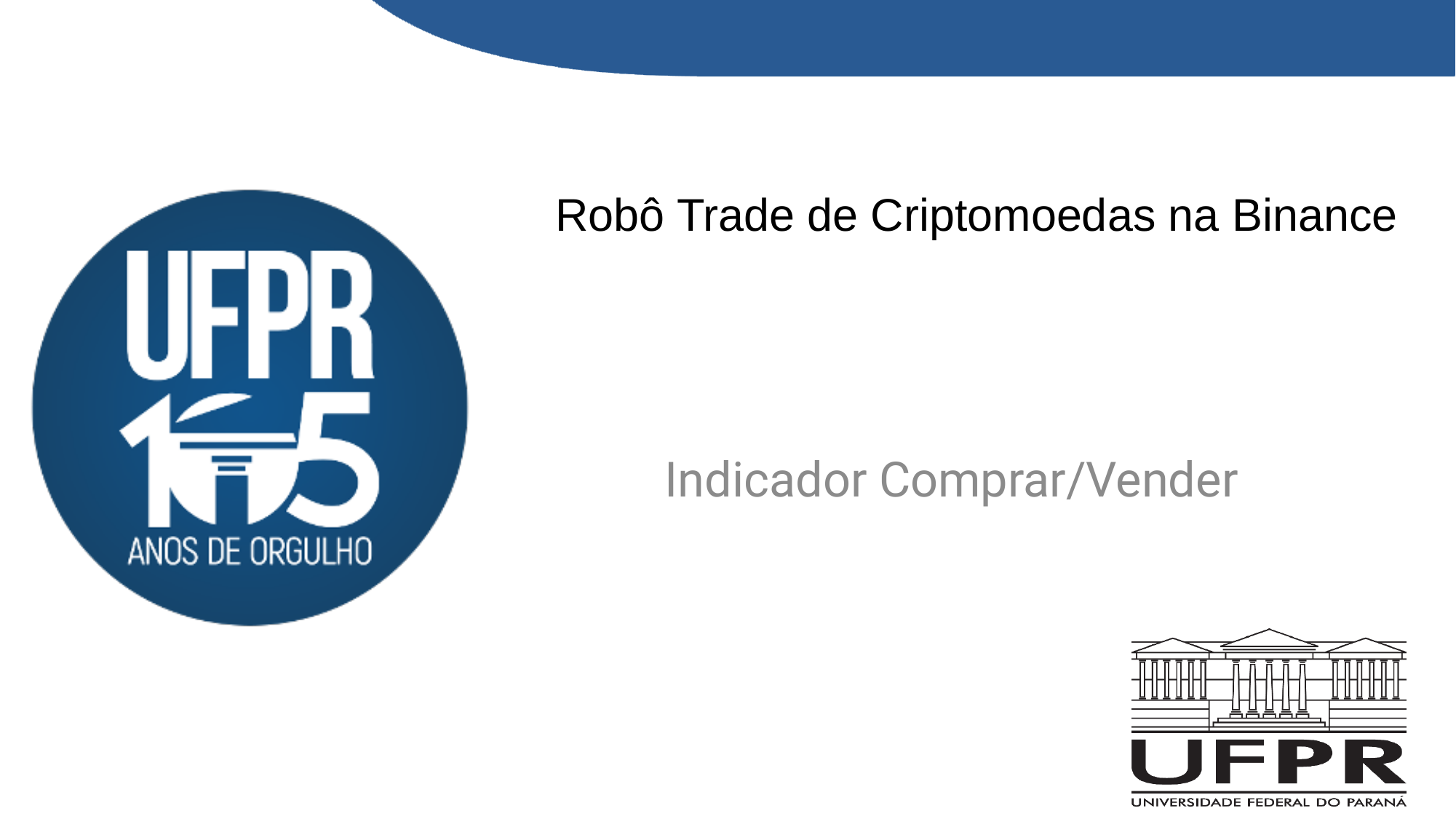

# Robô Trade de Criptomoedas na Binance
Indicador Comprar/Vender